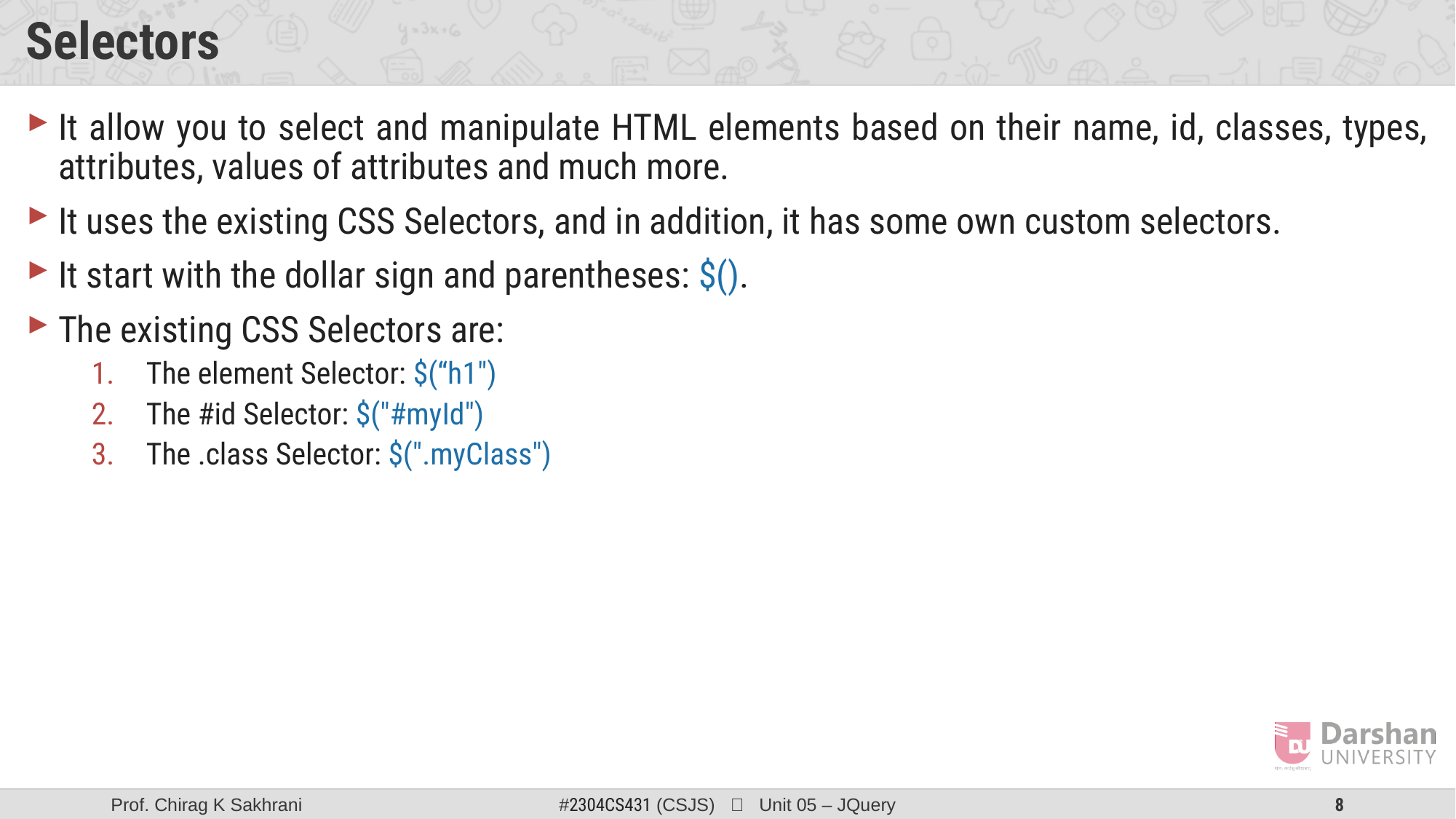

# Selectors
It allow you to select and manipulate HTML elements based on their name, id, classes, types, attributes, values of attributes and much more.
It uses the existing CSS Selectors, and in addition, it has some own custom selectors.
It start with the dollar sign and parentheses: $().
The existing CSS Selectors are:
The element Selector: $(“h1")
The #id Selector: $("#myId")
The .class Selector: $(".myClass")